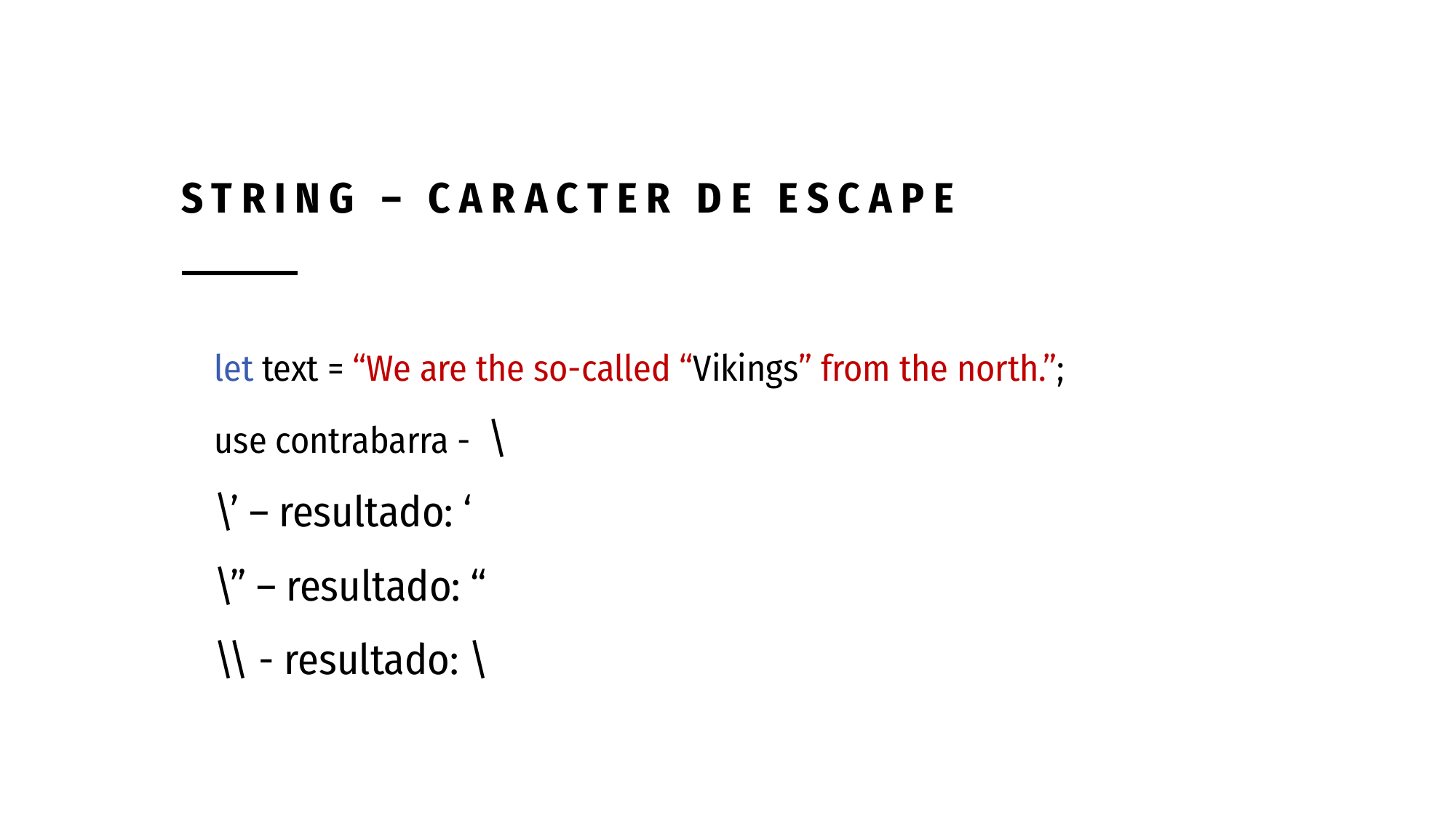

# string – caracter de escape
let text = “We are the so-called “Vikings” from the north.”;
use contrabarra -  \
\’ – resultado: ‘
\” – resultado: “
\\ - resultado: \